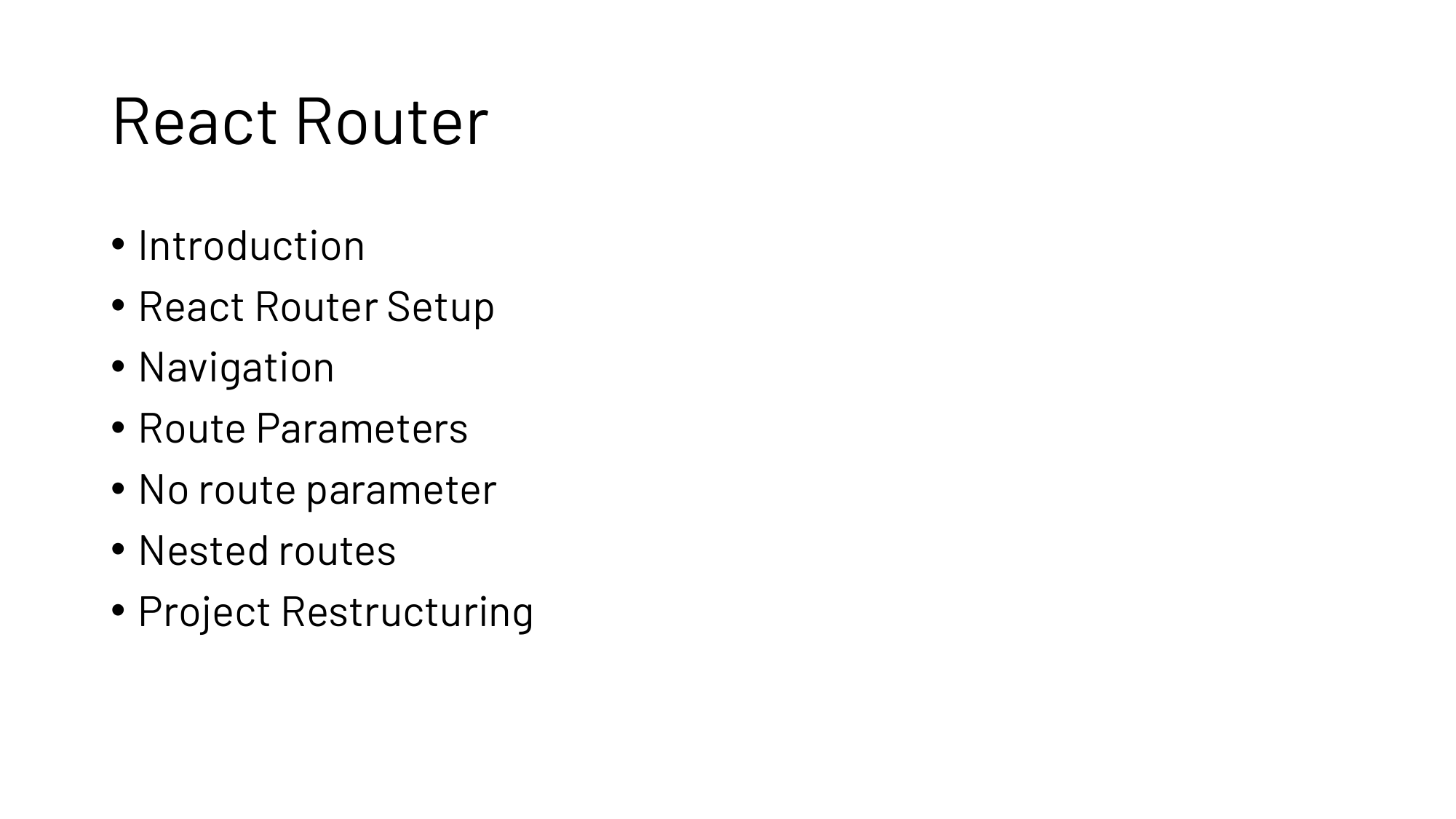

# React Router
Introduction
React Router Setup
Navigation
Route Parameters
No route parameter
Nested routes
Project Restructuring